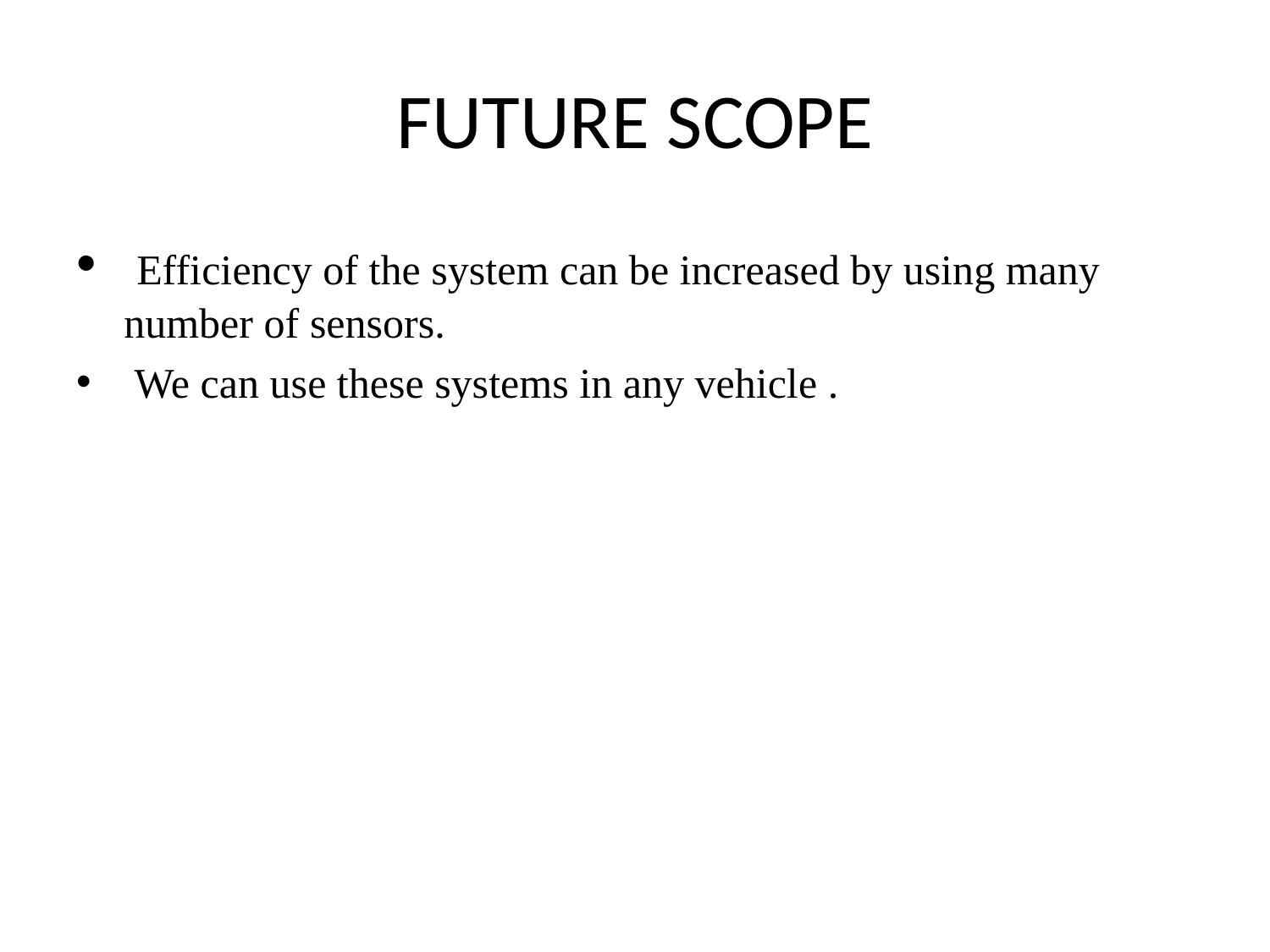

# FUTURE SCOPE
 Efficiency of the system can be increased by using many number of sensors.
 We can use these systems in any vehicle .